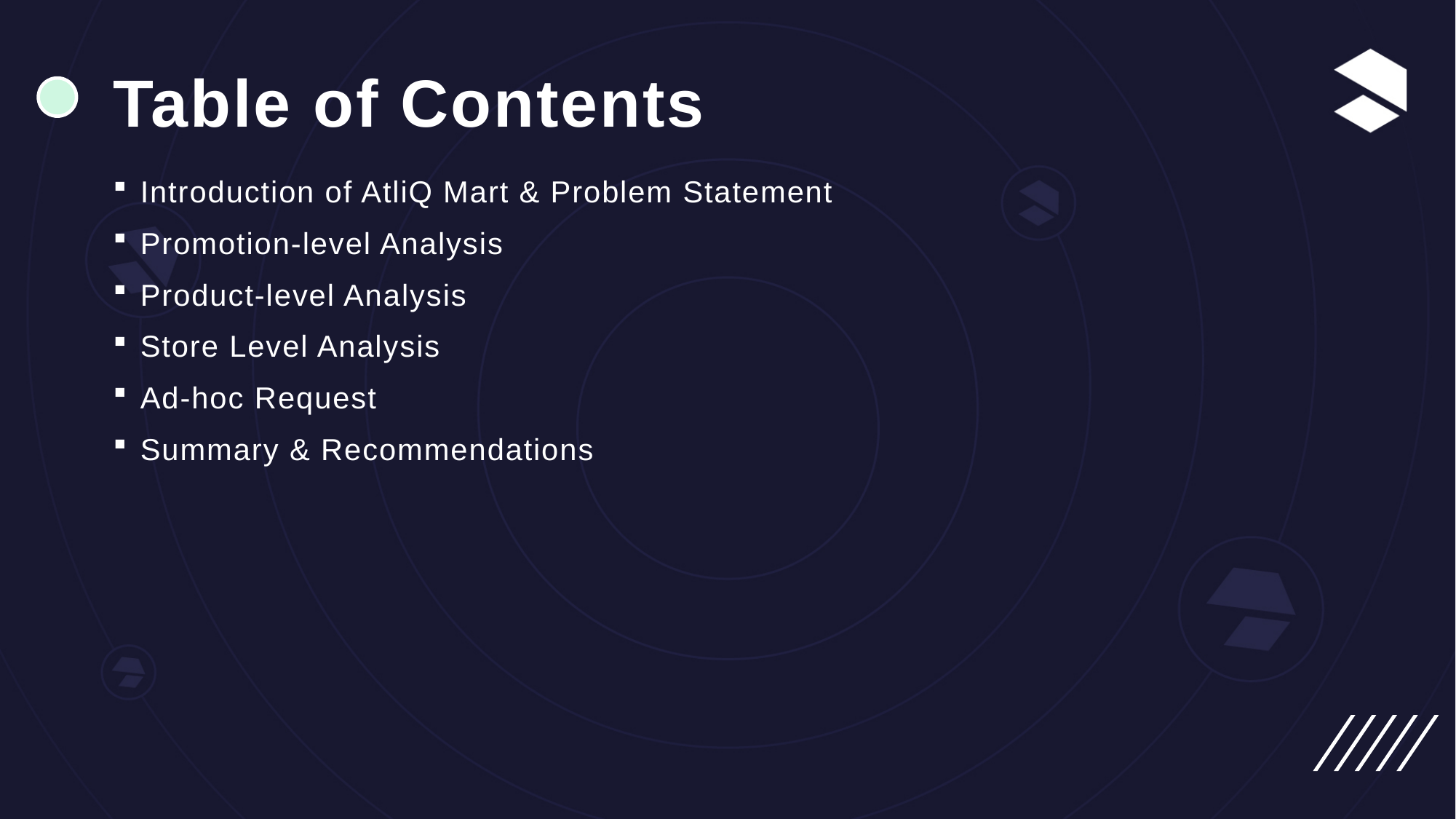

# Table of Contents
Introduction of AtliQ Mart & Problem Statement
Promotion-level Analysis
Product-level Analysis
Store Level Analysis
Ad-hoc Request
Summary & Recommendations